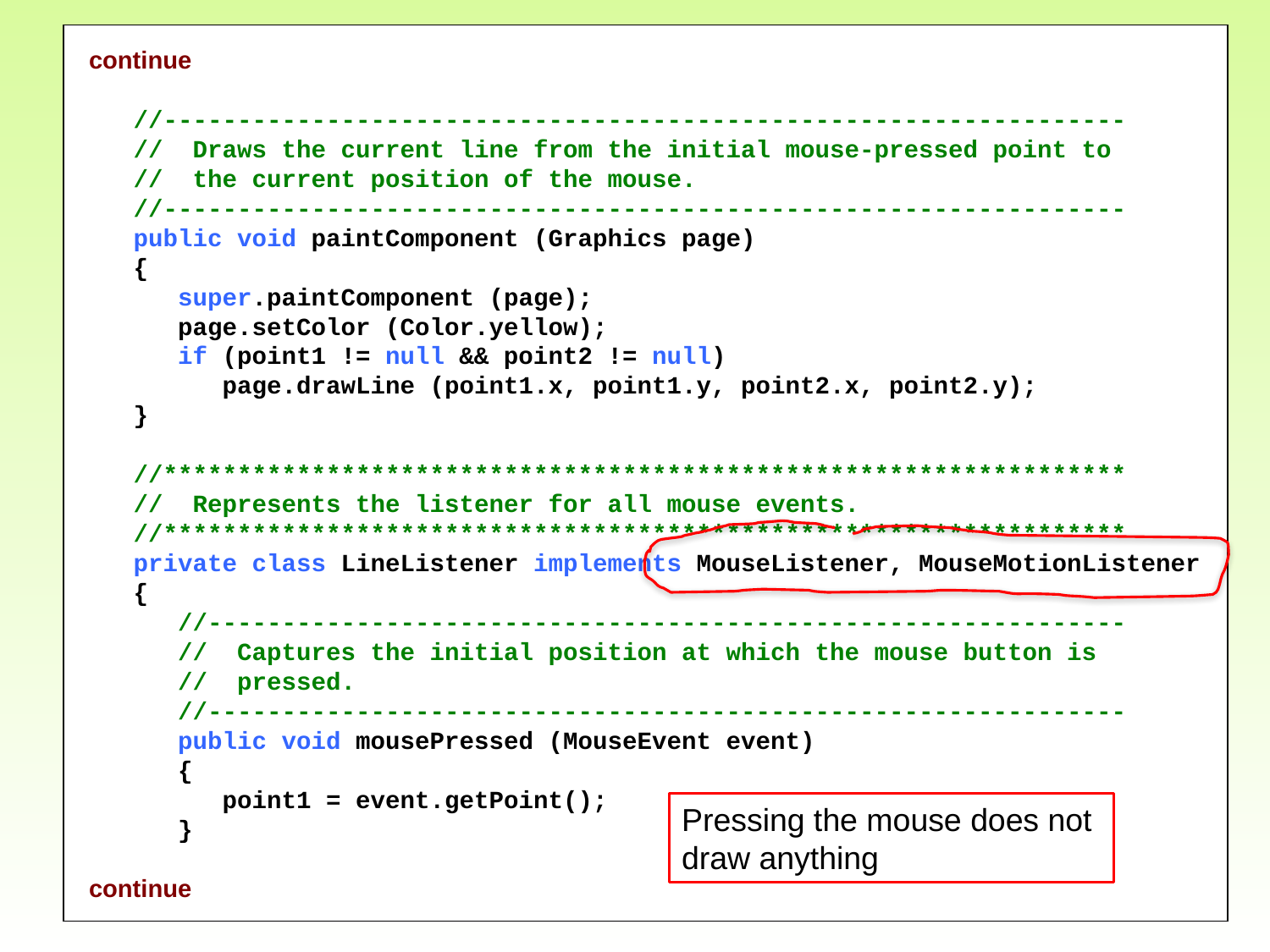

continue

   //-----------------------------------------------------------------
   //  Draws the current line from the initial mouse-pressed point to
   //  the current position of the mouse.
   //-----------------------------------------------------------------
   public void paintComponent (Graphics page)
   {
      super.paintComponent (page);
      page.setColor (Color.yellow);
      if (point1 != null && point2 != null)
         page.drawLine (point1.x, point1.y, point2.x, point2.y);
   }

   //*****************************************************************
   //  Represents the listener for all mouse events.
   //*****************************************************************
   private class LineListener implements MouseListener, MouseMotionListener
   {
      //--------------------------------------------------------------
      //  Captures the initial position at which the mouse button is
      //  pressed.
      //--------------------------------------------------------------
      public void mousePressed (MouseEvent event)
      {
         point1 = event.getPoint();
      }

continue

Pressing the mouse does not
draw anything